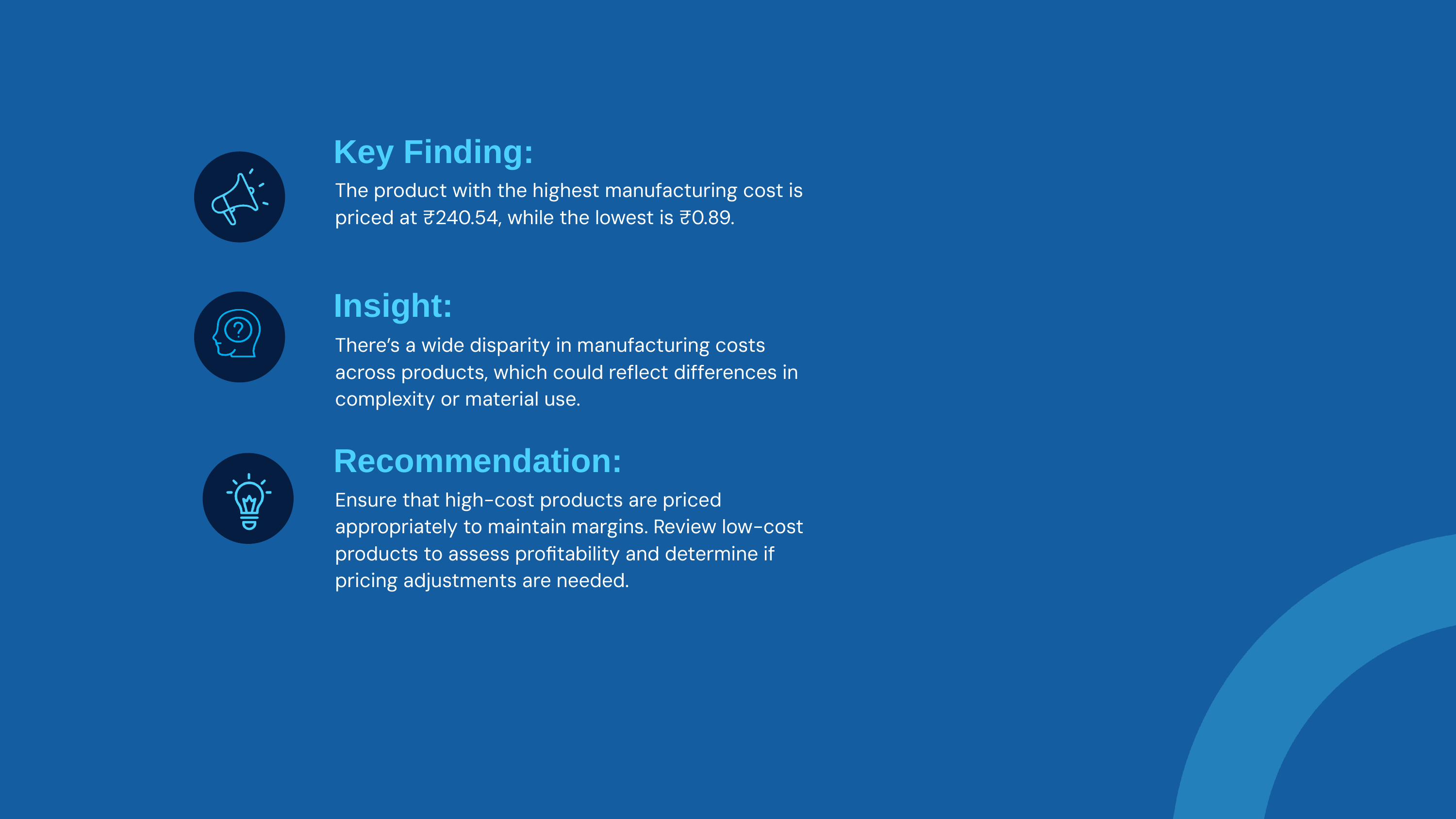

Key Finding:

The product with the highest manufacturing cost is priced at ₹240.54, while the lowest is ₹0.89.
Insight:

There’s a wide disparity in manufacturing costs across products, which could reflect differences in complexity or material use.
Recommendation:

Ensure that high-cost products are priced appropriately to maintain margins. Review low-cost products to assess profitability and determine if pricing adjustments are needed.